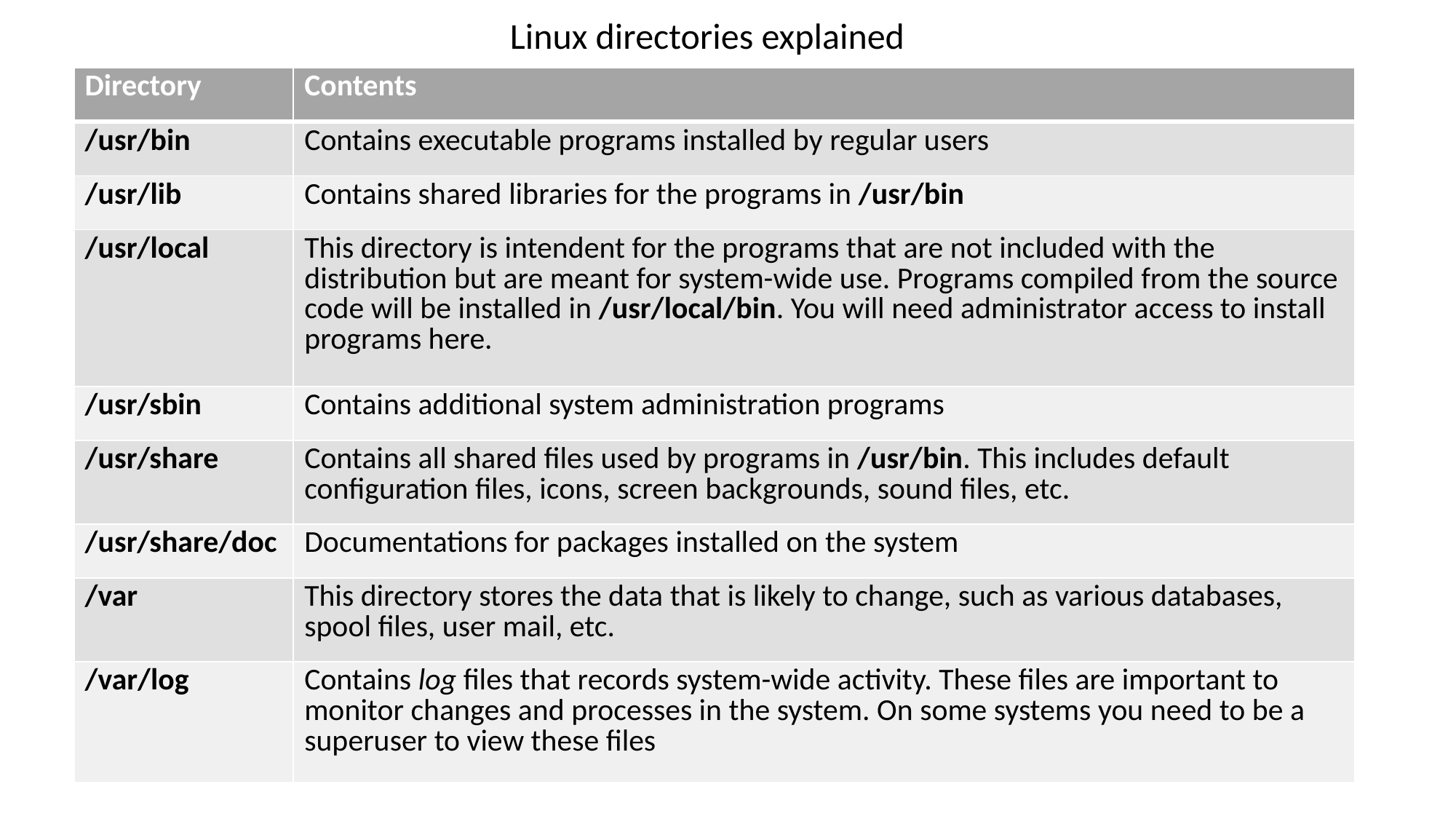

Linux directories explained

| Directory | Contents |
| --- | --- |
| /usr/bin | Contains executable programs installed by regular users |
| /usr/lib | Contains shared libraries for the programs in /usr/bin |
| /usr/local | This directory is intendent for the programs that are not included with the distribution but are meant for system-wide use. Programs compiled from the source code will be installed in /usr/local/bin. You will need administrator access to install programs here. |
| /usr/sbin | Contains additional system administration programs |
| /usr/share | Contains all shared files used by programs in /usr/bin. This includes default configuration files, icons, screen backgrounds, sound files, etc. |
| /usr/share/doc | Documentations for packages installed on the system |
| /var | This directory stores the data that is likely to change, such as various databases, spool files, user mail, etc. |
| /var/log | Contains log files that records system-wide activity. These files are important to monitor changes and processes in the system. On some systems you need to be a superuser to view these files |